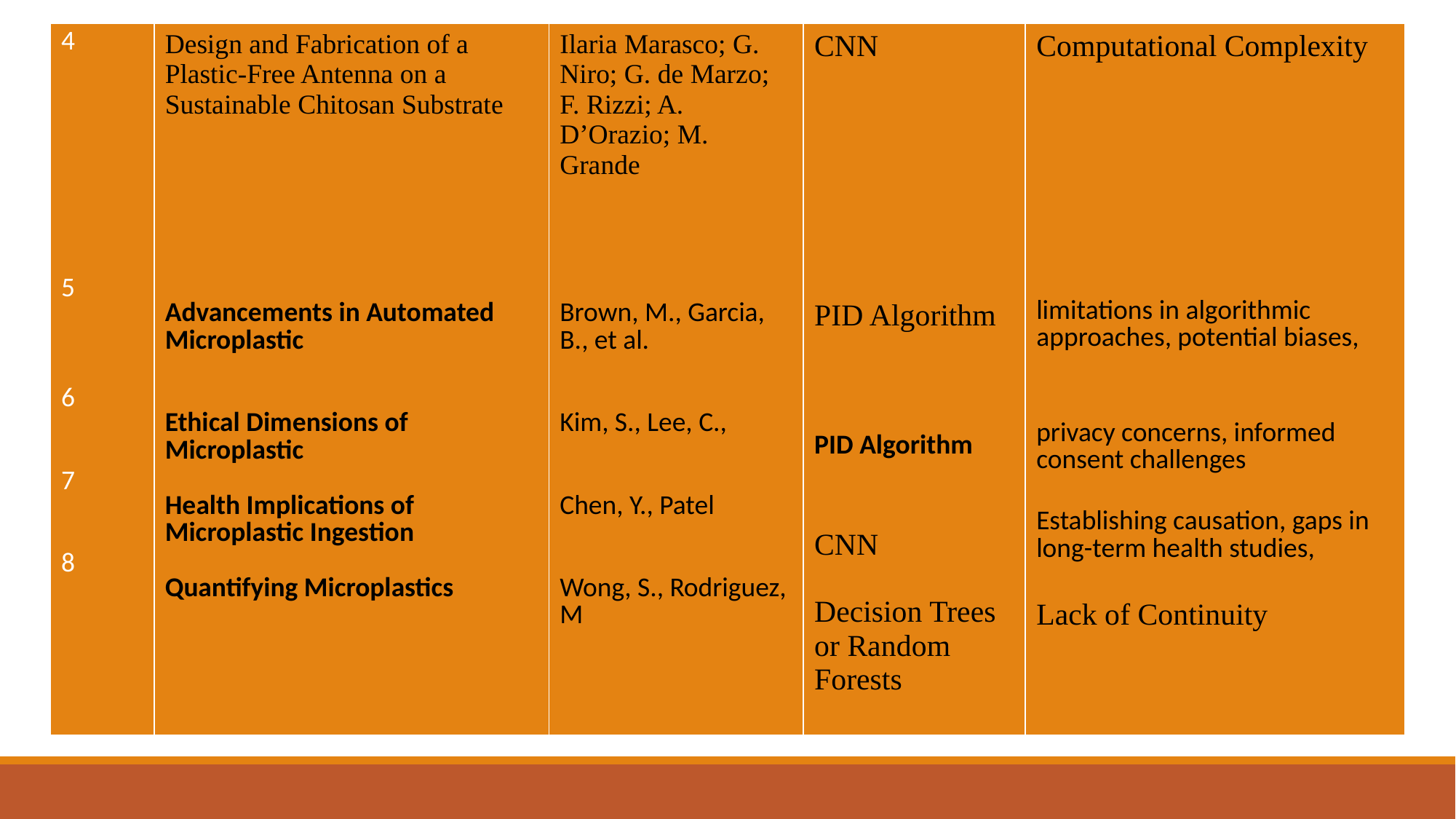

| 4 5 6 7 8 | Design and Fabrication of a Plastic-Free Antenna on a Sustainable Chitosan Substrate Advancements in Automated Microplastic Ethical Dimensions of Microplastic Health Implications of Microplastic Ingestion Quantifying Microplastics | Ilaria Marasco; G. Niro; G. de Marzo; F. Rizzi; A. D’Orazio; M. Grande Brown, M., Garcia, B., et al. Kim, S., Lee, C., Chen, Y., Patel Wong, S., Rodriguez, M | CNN PID Algorithm PID Algorithm CNN Decision Trees or Random Forests | Computational Complexity limitations in algorithmic approaches, potential biases, privacy concerns, informed consent challenges Establishing causation, gaps in long-term health studies, Lack of Continuity |
| --- | --- | --- | --- | --- |